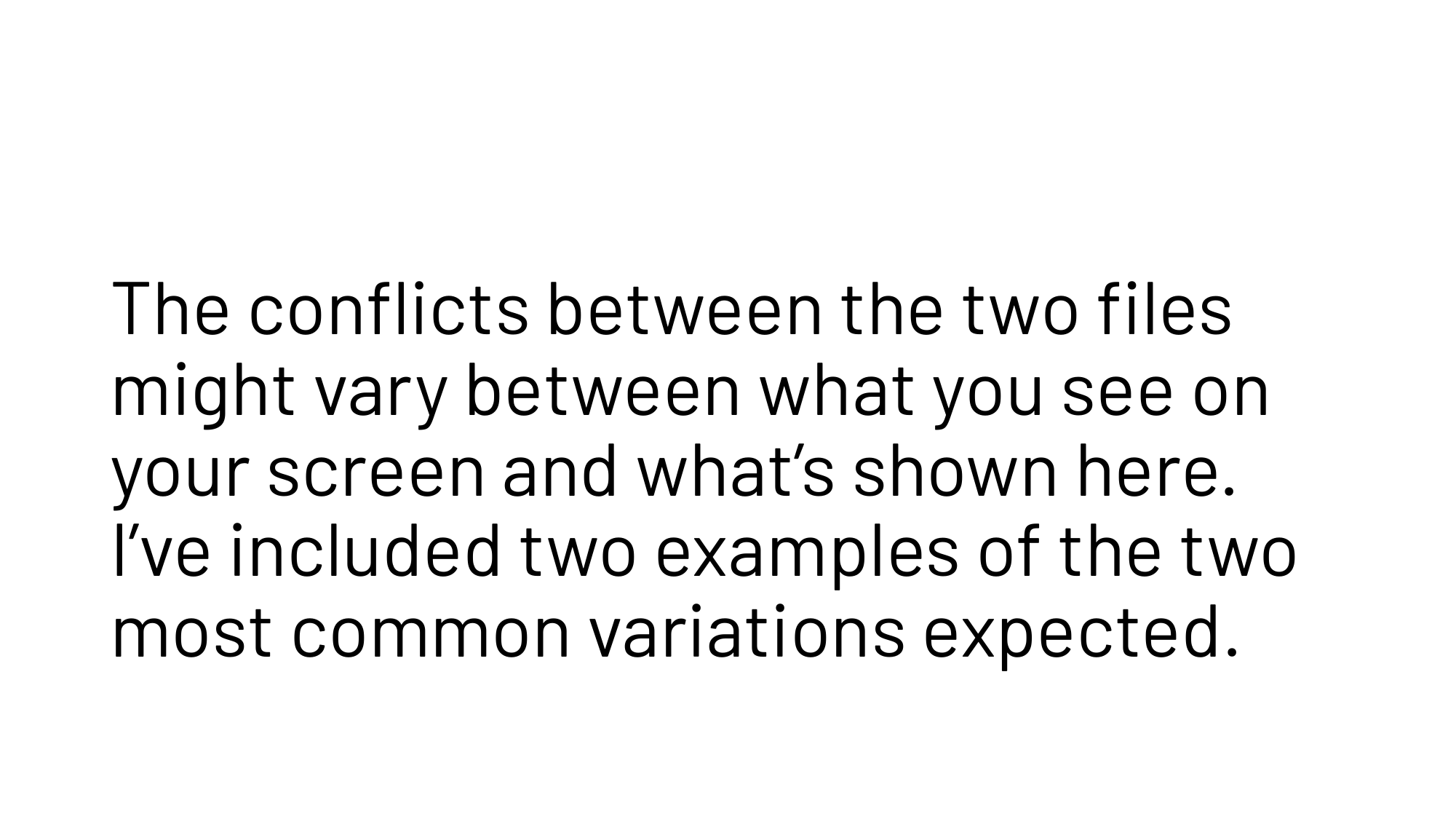

# The conflicts between the two files might vary between what you see on your screen and what’s shown here. I’ve included two examples of the two most common variations expected.